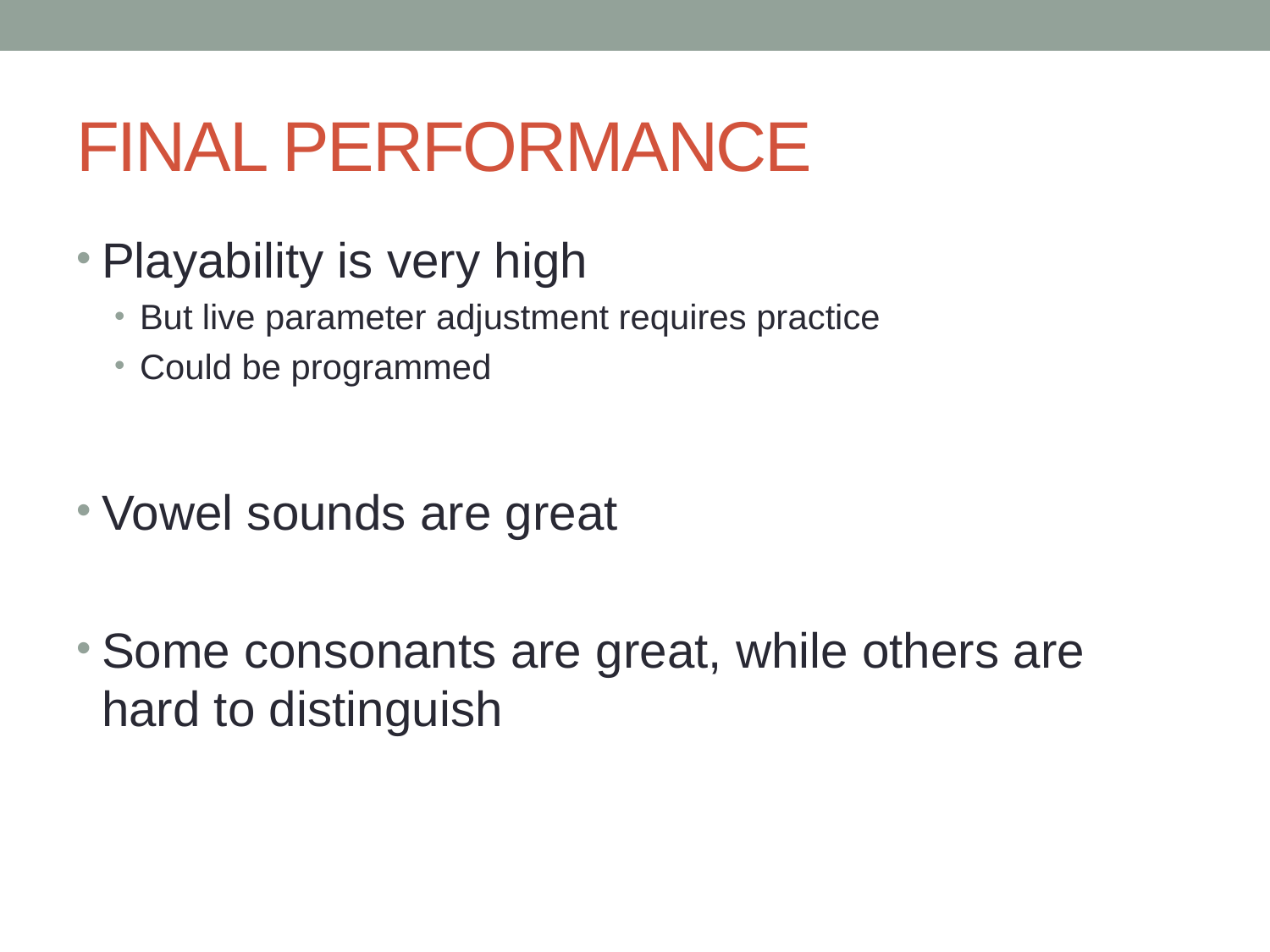

# FINAL PERFORMANCE
Playability is very high
But live parameter adjustment requires practice
Could be programmed

Vowel sounds are great

Some consonants are great, while others are hard to distinguish